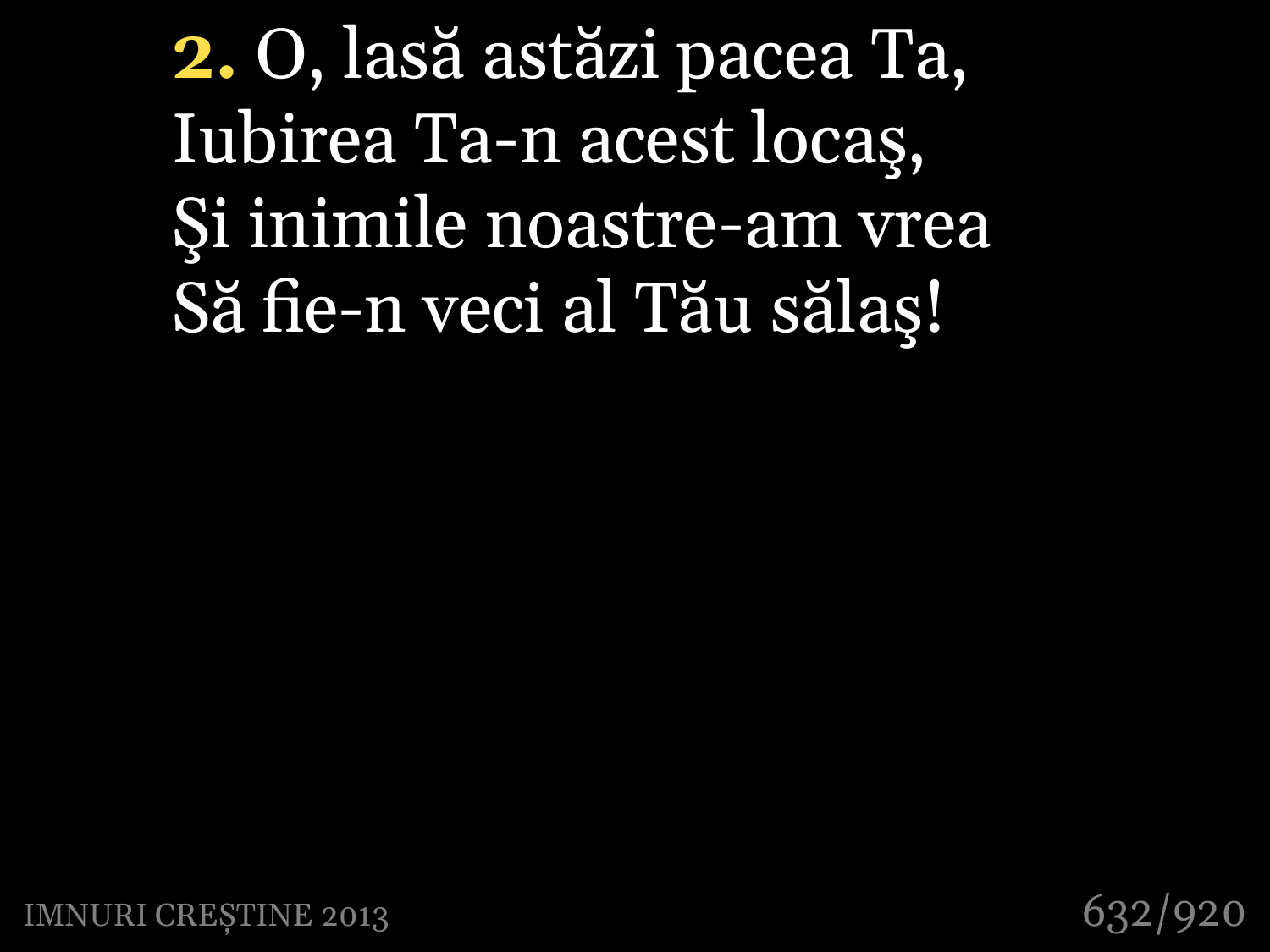

2. O, lasă astăzi pacea Ta,
Iubirea Ta-n acest locaş,
Şi inimile noastre-am vrea
Să fie-n veci al Tău sălaş!
632/920
IMNURI CREȘTINE 2013